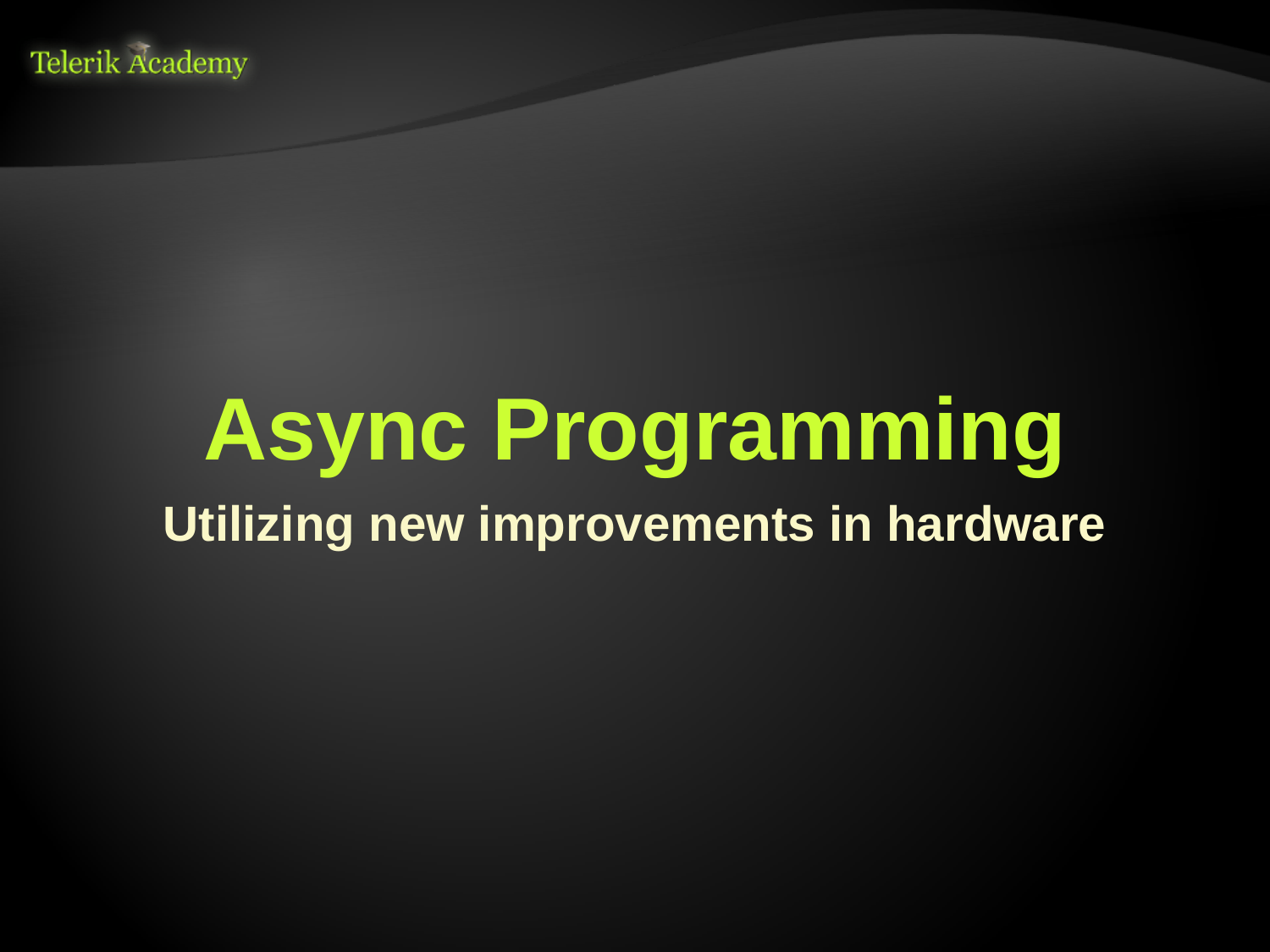

# Async Programming
Utilizing new improvements in hardware